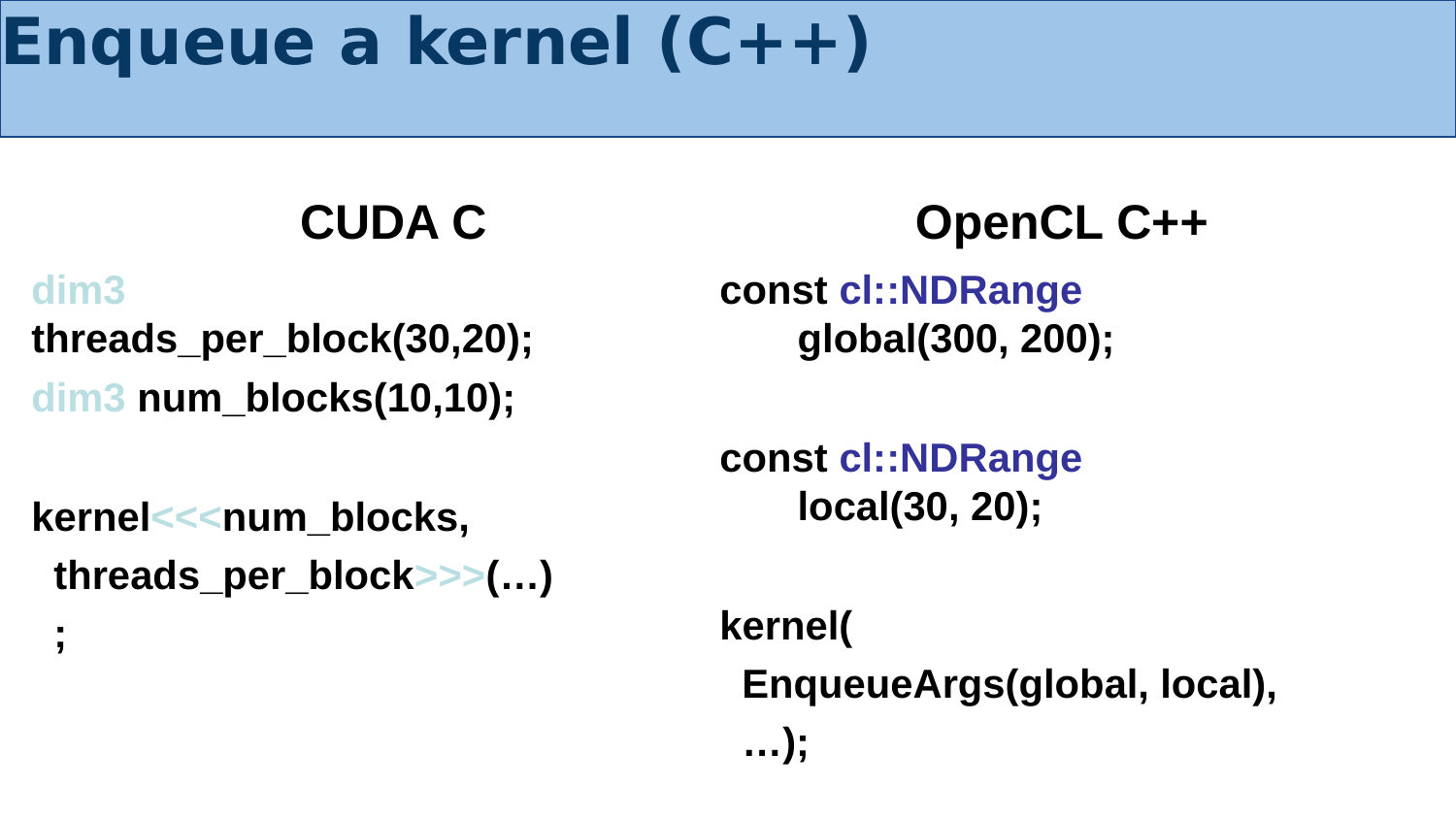

# Enqueue a kernel (C++)
CUDA C
dim3 threads_per_block(30,20);
OpenCL C++
const cl::NDRange
global(300, 200);

const cl::NDRange
local(30, 20);

kernel(
EnqueueArgs(global, local),
…);
dim3 num_blocks(10,10);

kernel<<<num_blocks,  threads_per_block>>>(…);